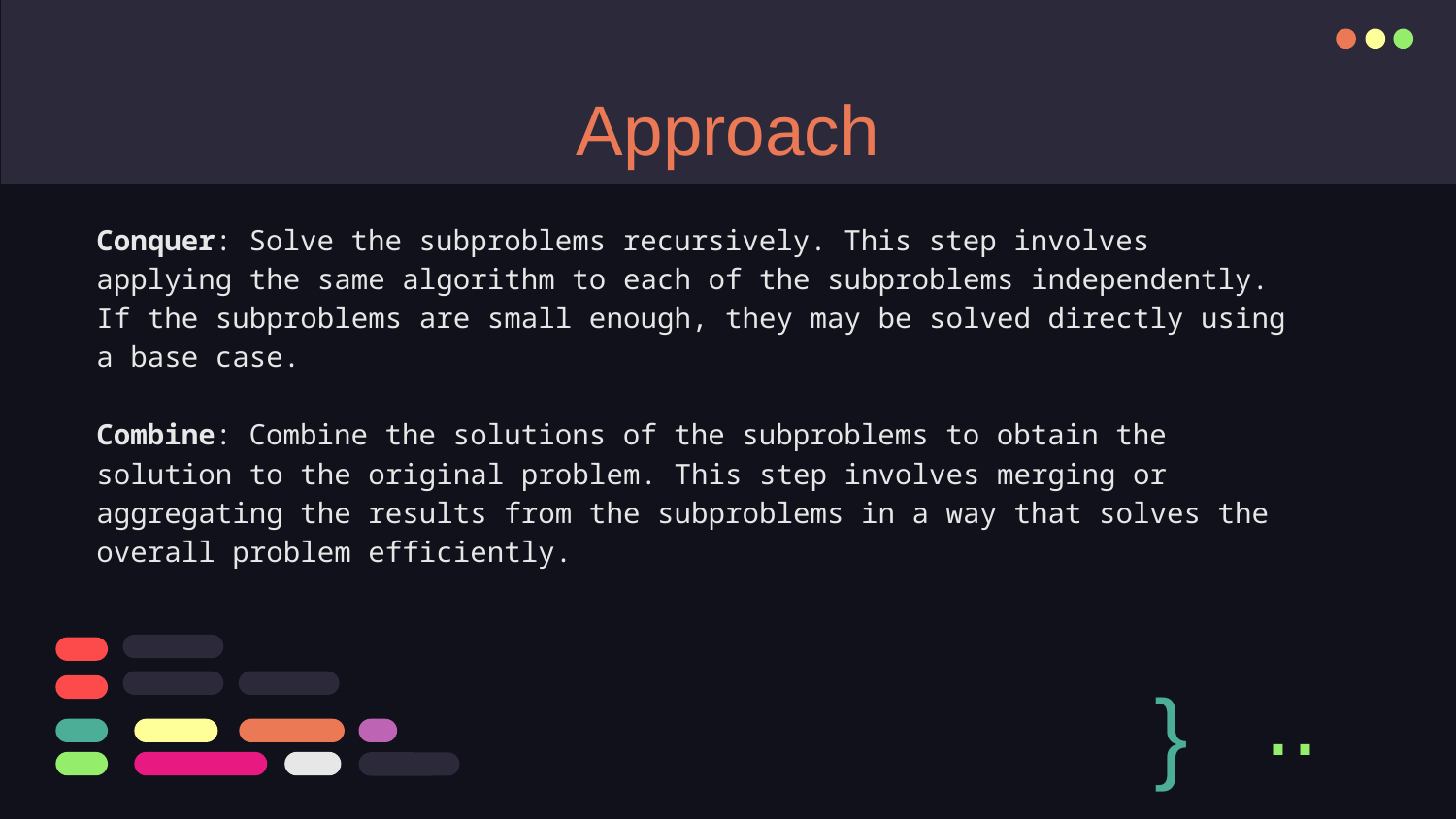

# Approach
Conquer: Solve the subproblems recursively. This step involves applying the same algorithm to each of the subproblems independently. If the subproblems are small enough, they may be solved directly using a base case.

Combine: Combine the solutions of the subproblems to obtain the solution to the original problem. This step involves merging or aggregating the results from the subproblems in a way that solves the overall problem efficiently.

}
..